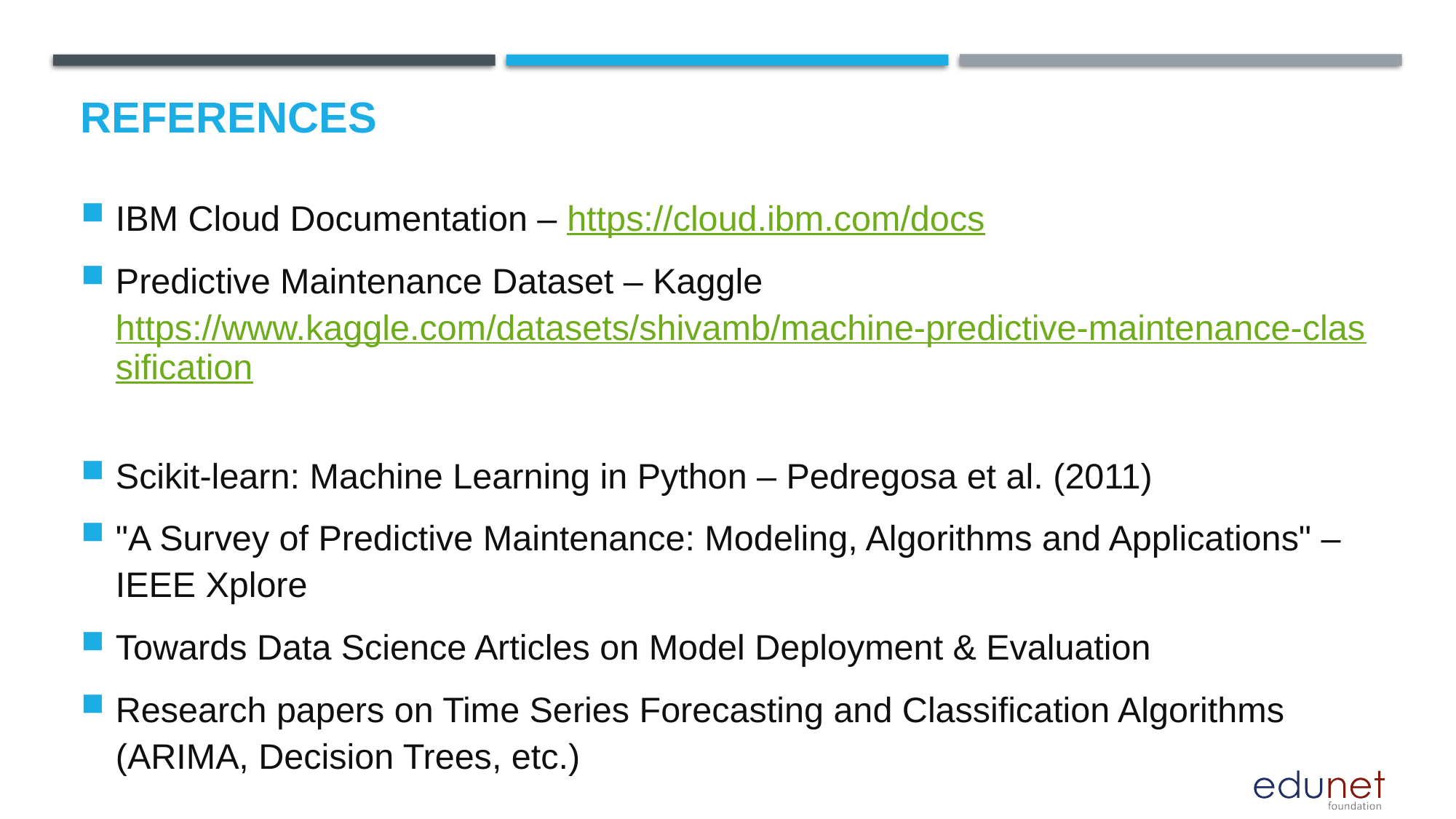

# References
IBM Cloud Documentation – https://cloud.ibm.com/docs
Predictive Maintenance Dataset – Kaggle  https://www.kaggle.com/datasets/shivamb/machine-predictive-maintenance-classification
Scikit-learn: Machine Learning in Python – Pedregosa et al. (2011)
"A Survey of Predictive Maintenance: Modeling, Algorithms and Applications" – IEEE Xplore
Towards Data Science Articles on Model Deployment & Evaluation
Research papers on Time Series Forecasting and Classification Algorithms (ARIMA, Decision Trees, etc.)